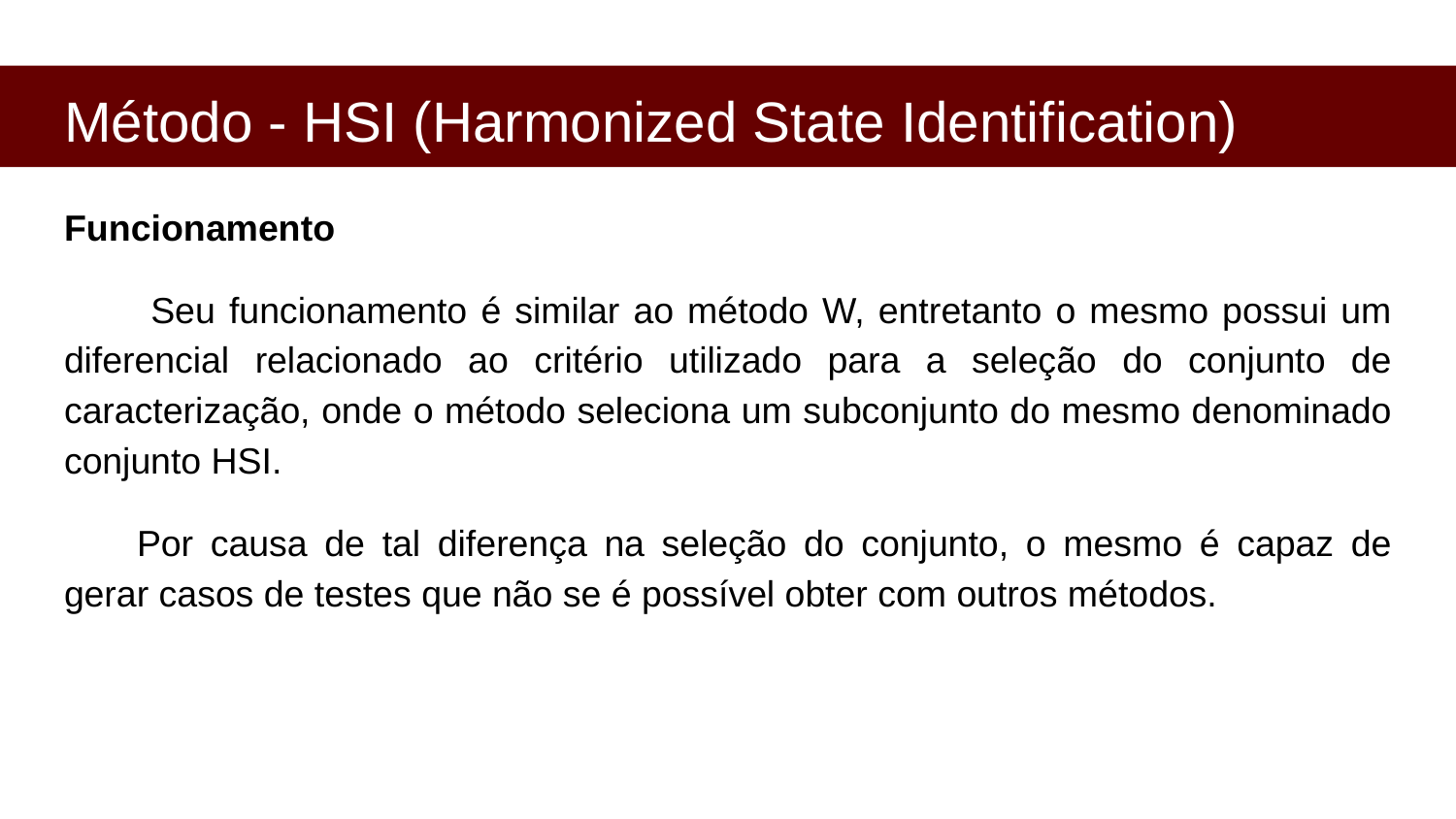

# Método - HSI (Harmonized State Identification)

Funcionamento
 Seu funcionamento é similar ao método W, entretanto o mesmo possui um diferencial relacionado ao critério utilizado para a seleção do conjunto de caracterização, onde o método seleciona um subconjunto do mesmo denominado conjunto HSI.
Por causa de tal diferença na seleção do conjunto, o mesmo é capaz de gerar casos de testes que não se é possível obter com outros métodos.